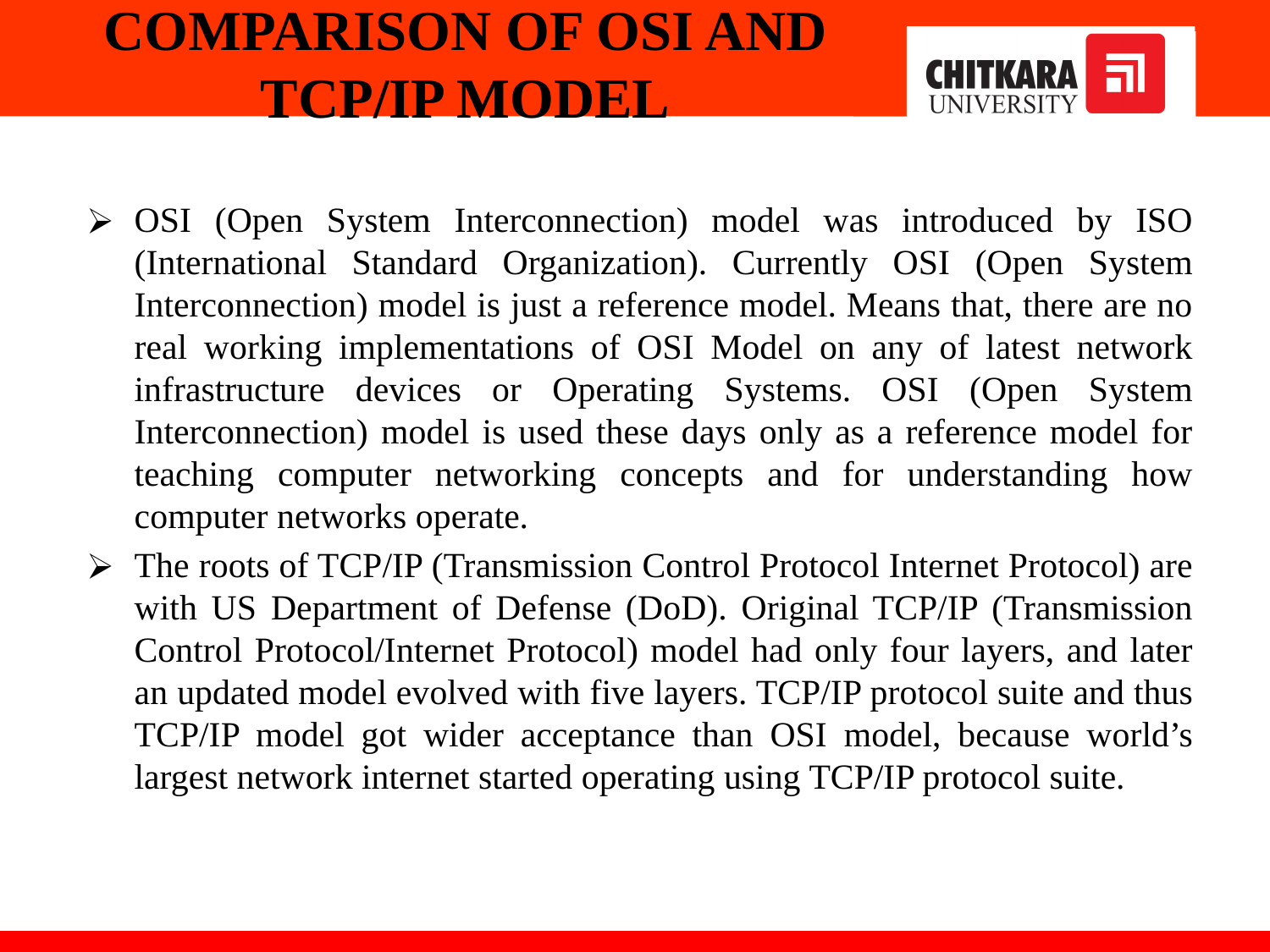

# COMPARISON OF OSI AND TCP/IP MODEL
OSI (Open System Interconnection) model was introduced by ISO (International Standard Organization). Currently OSI (Open System Interconnection) model is just a reference model. Means that, there are no real working implementations of OSI Model on any of latest network infrastructure devices or Operating Systems. OSI (Open System Interconnection) model is used these days only as a reference model for teaching computer networking concepts and for understanding how computer networks operate.
The roots of TCP/IP (Transmission Control Protocol Internet Protocol) are with US Department of Defense (DoD). Original TCP/IP (Transmission Control Protocol/Internet Protocol) model had only four layers, and later an updated model evolved with five layers. TCP/IP protocol suite and thus TCP/IP model got wider acceptance than OSI model, because world’s largest network internet started operating using TCP/IP protocol suite.